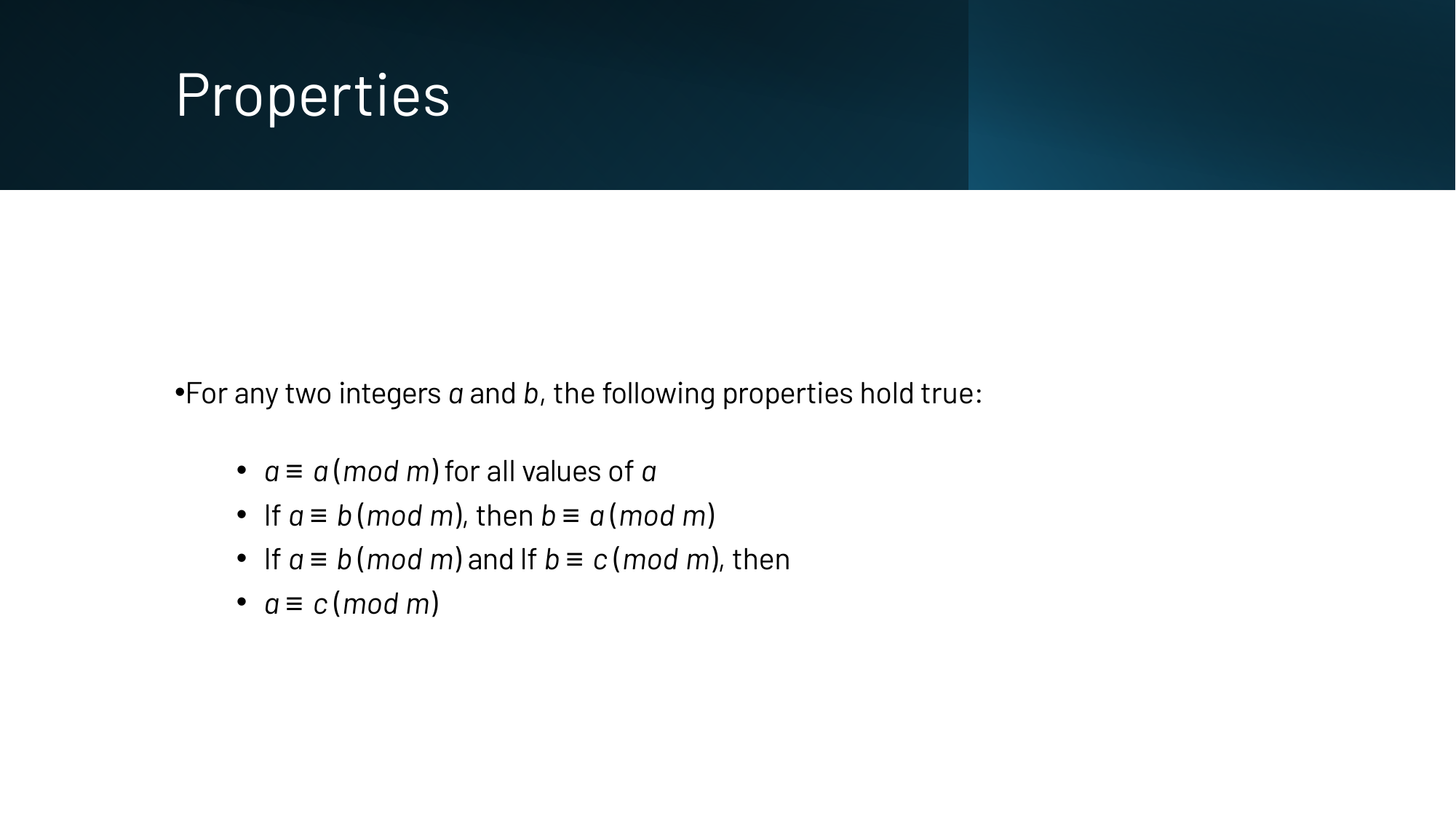

# Properties
For any two integers a and b, the following properties hold true:

a ≡ a (mod m) for all values of a
If a ≡ b (mod m), then b ≡ a (mod m)
If a ≡ b (mod m) and If b ≡ c (mod m), then
a ≡ c (mod m)